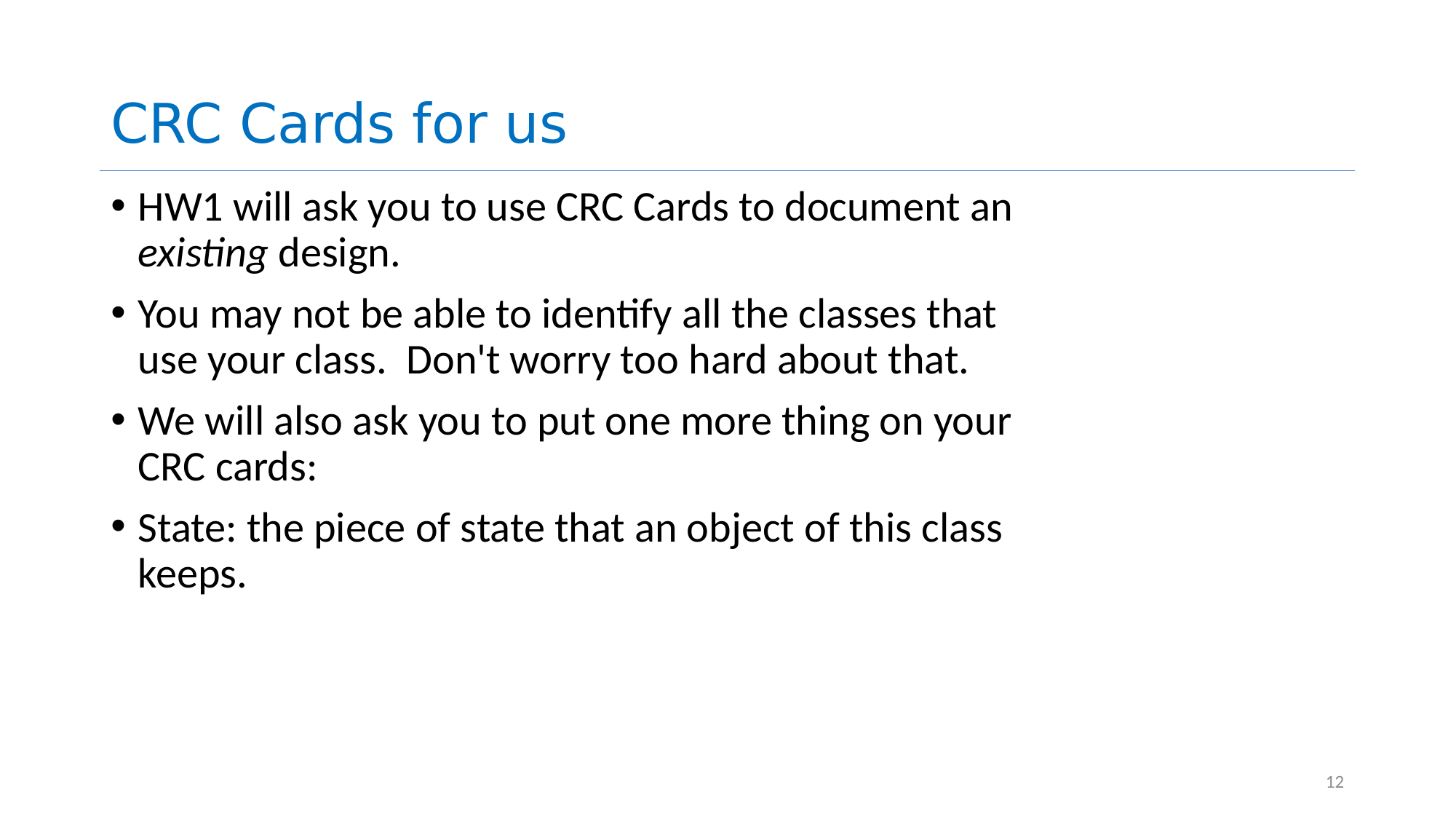

# CRC Cards for us
HW1 will ask you to use CRC Cards to document an existing design.
You may not be able to identify all the classes that use your class.  Don't worry too hard about that.
We will also ask you to put one more thing on your CRC cards:
State: the piece of state that an object of this class keeps.
12